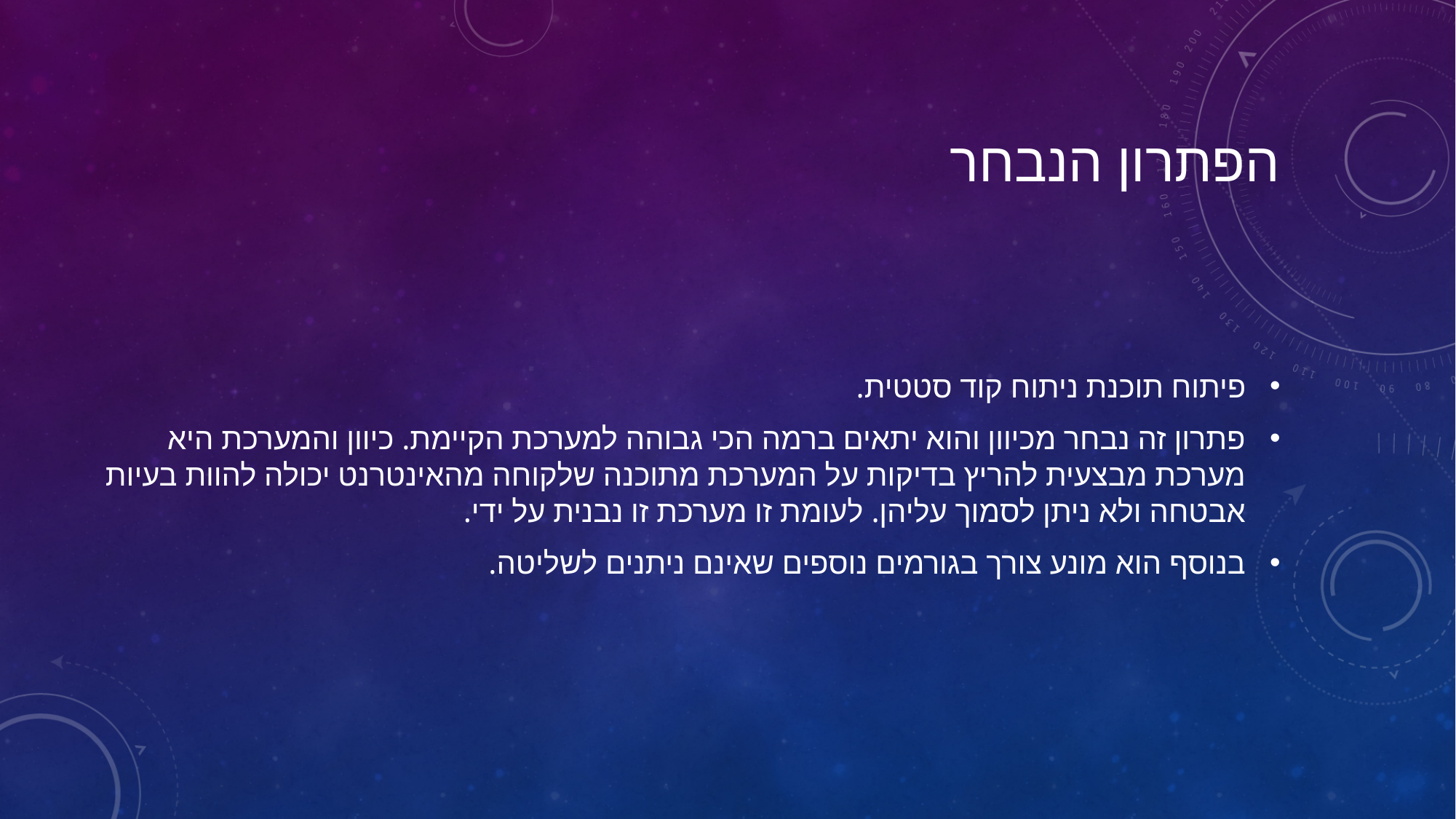

# הפתרון הנבחר
פיתוח תוכנת ניתוח קוד סטטית.
פתרון זה נבחר מכיוון והוא יתאים ברמה הכי גבוהה למערכת הקיימת. כיוון והמערכת היא מערכת מבצעית להריץ בדיקות על המערכת מתוכנה שלקוחה מהאינטרנט יכולה להוות בעיות אבטחה ולא ניתן לסמוך עליהן. לעומת זו מערכת זו נבנית על ידי.
בנוסף הוא מונע צורך בגורמים נוספים שאינם ניתנים לשליטה.